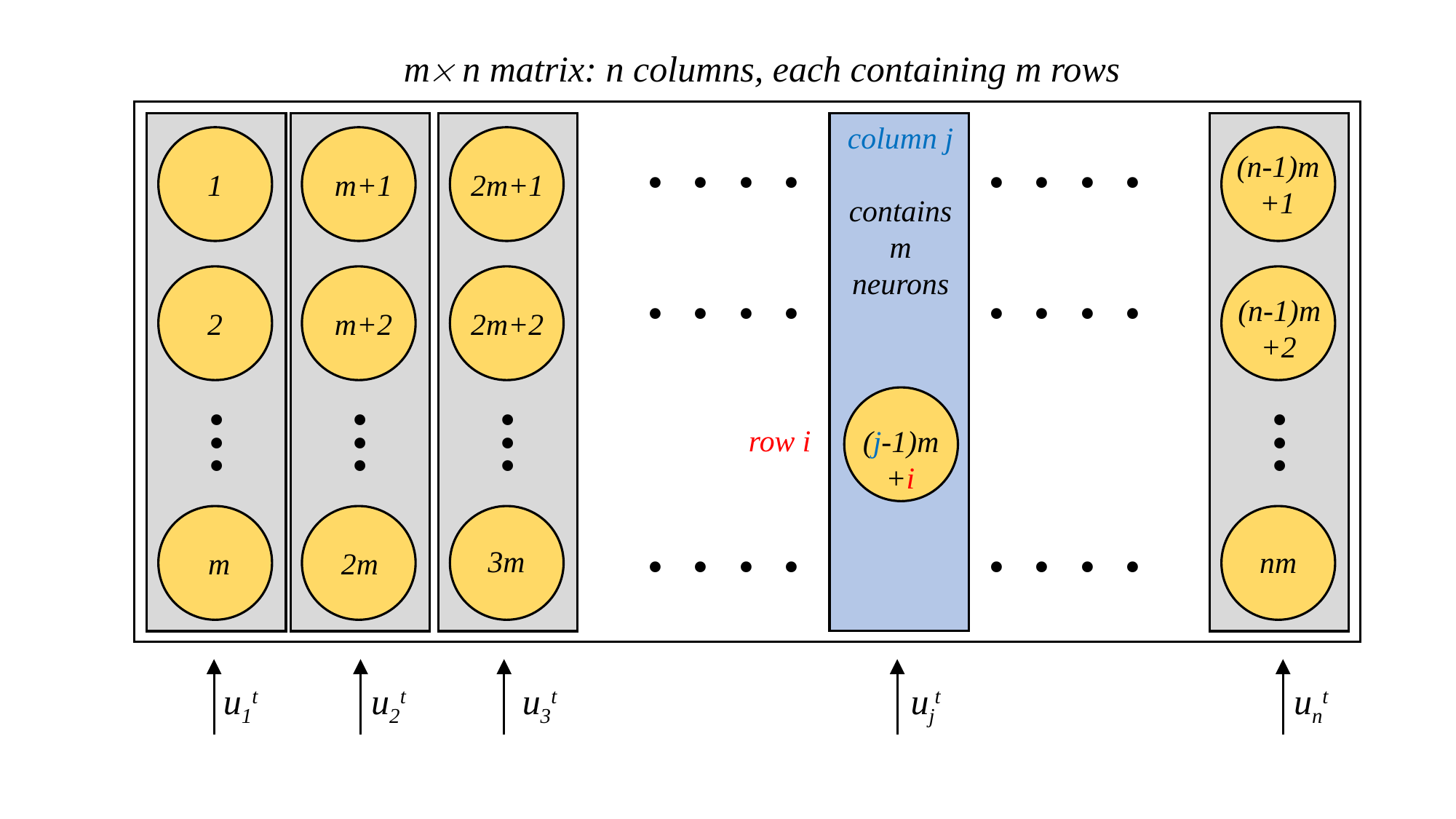

m× n matrix: n columns, each containing m rows

column j

contains
m
neurons

1

2
...

m

m+1

m+2
...

2m

2m+1

2m+2
...

3m

(n-1)m
   +1

(n-1)m
   +2
...

nm
 . . . .   . .  . . . .
 . . . .  . .   . . . .

(j-1)m
   +i
row i
 . . . .  . .   . . . .
u1t
u2t
u3t
ujt
unt